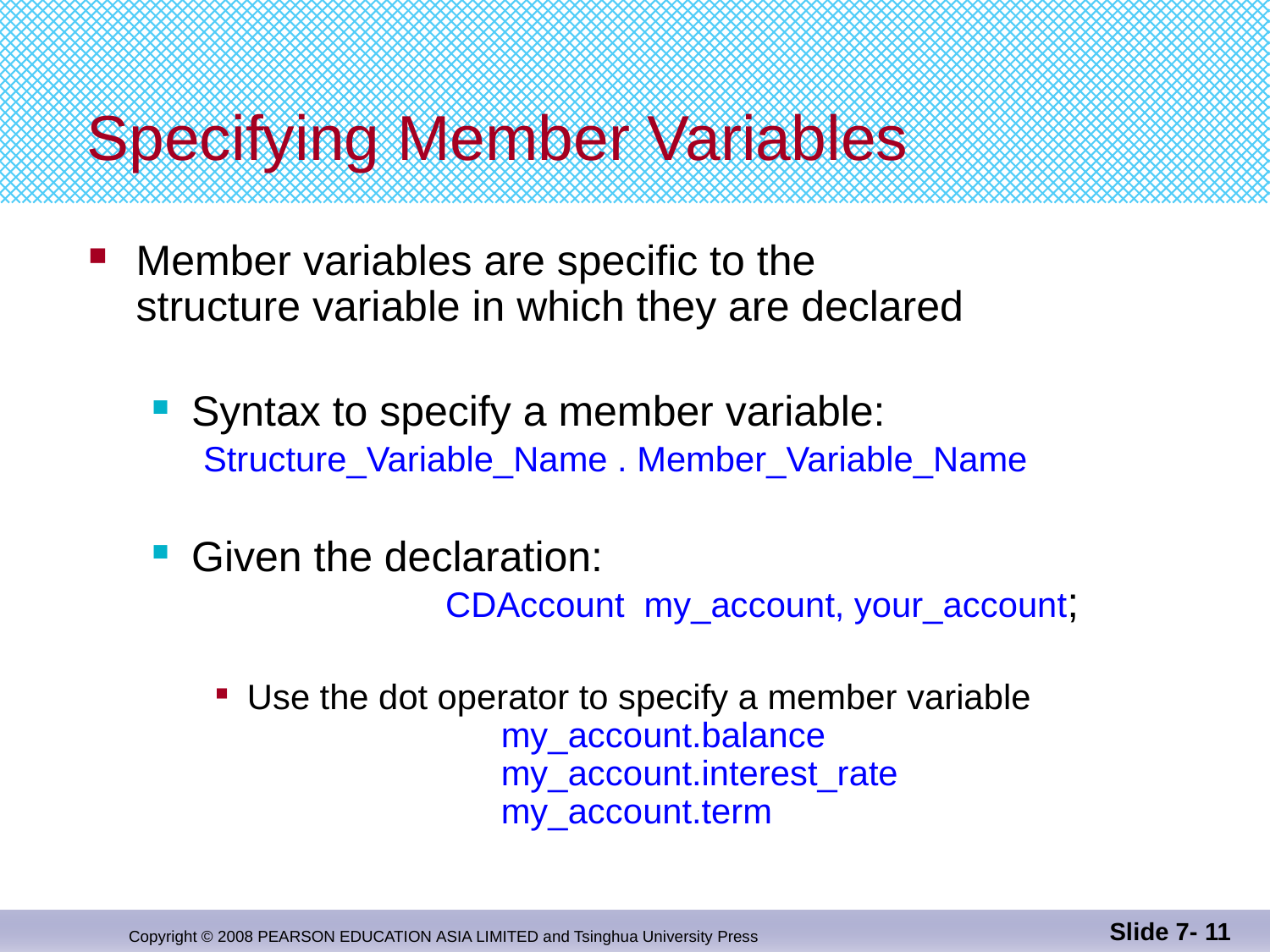

# Specifying Member Variables
Member variables are specific to the
structure variable in which they are declared
Syntax to specify a member variable:
 Structure_Variable_Name . Member_Variable_Name
Given the declaration:
 		CDAccount  my_account, your_account;
Use the dot operator to specify a member variable
		my_account.balance
 		my_account.interest_rate
		my_account.term
Slide 7- 11